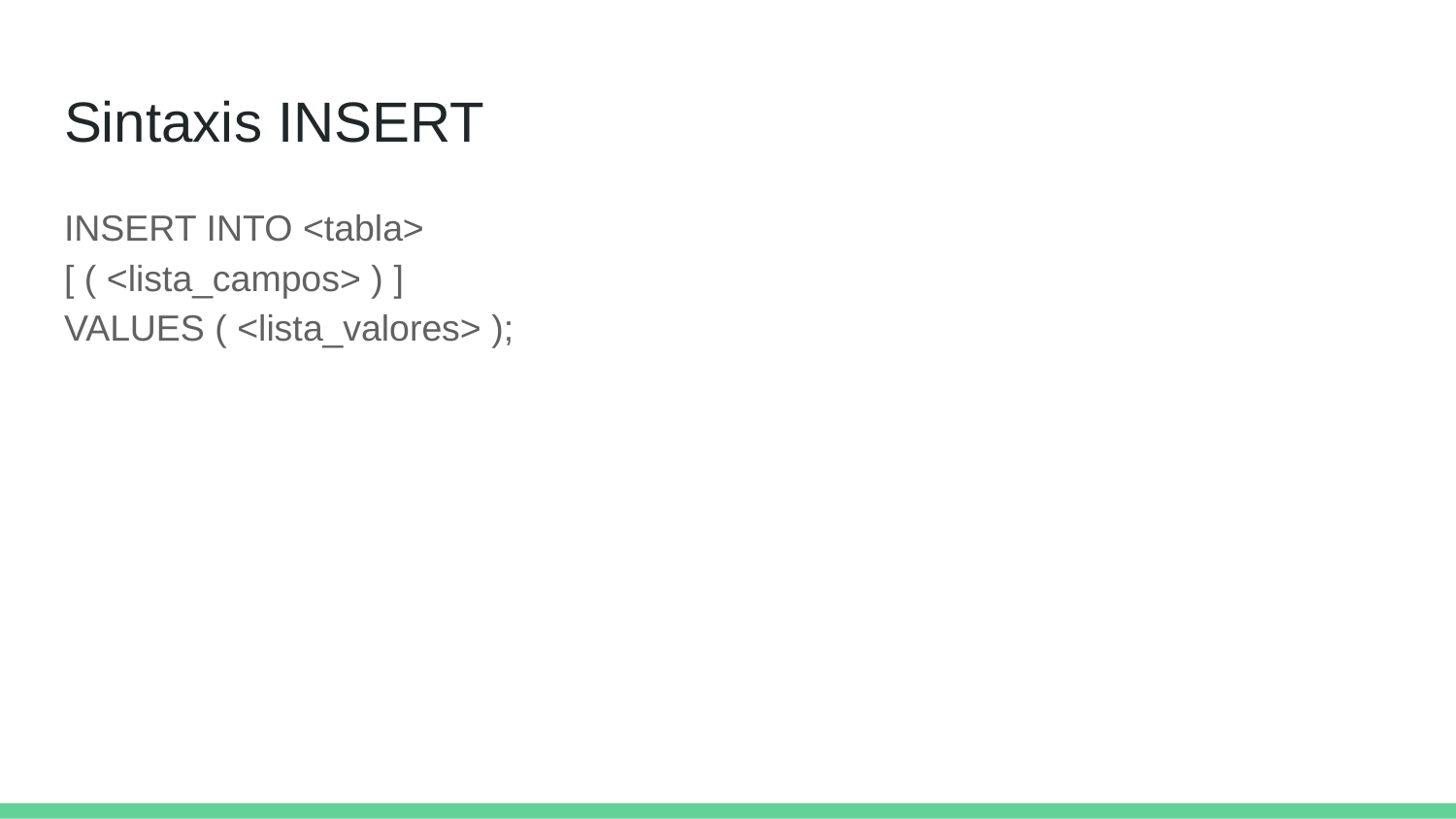

# Sintaxis INSERT
INSERT INTO <tabla>
[ ( <lista_campos> ) ]
VALUES ( <lista_valores> );